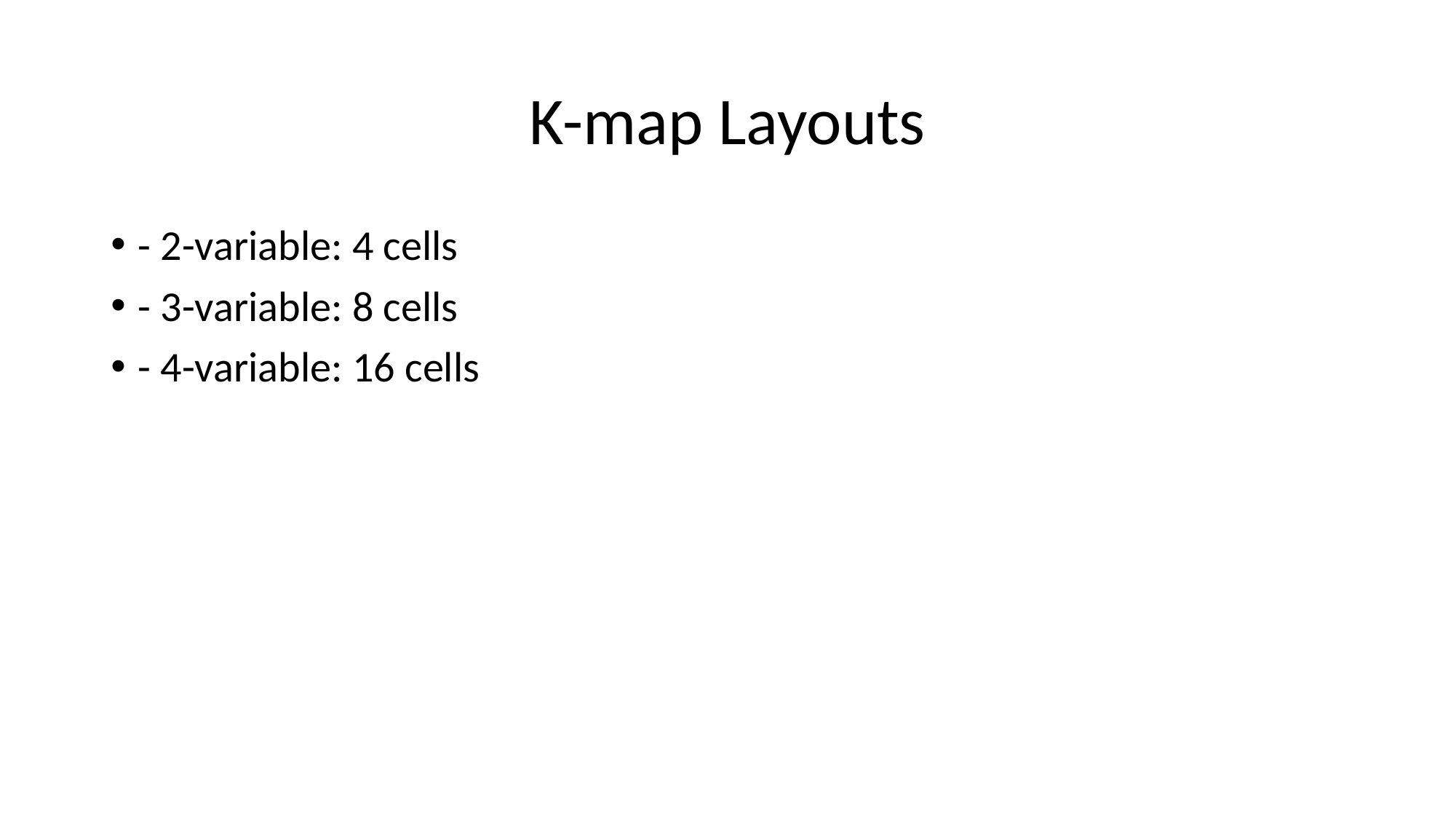

# K-map Layouts
- 2-variable: 4 cells
- 3-variable: 8 cells
- 4-variable: 16 cells